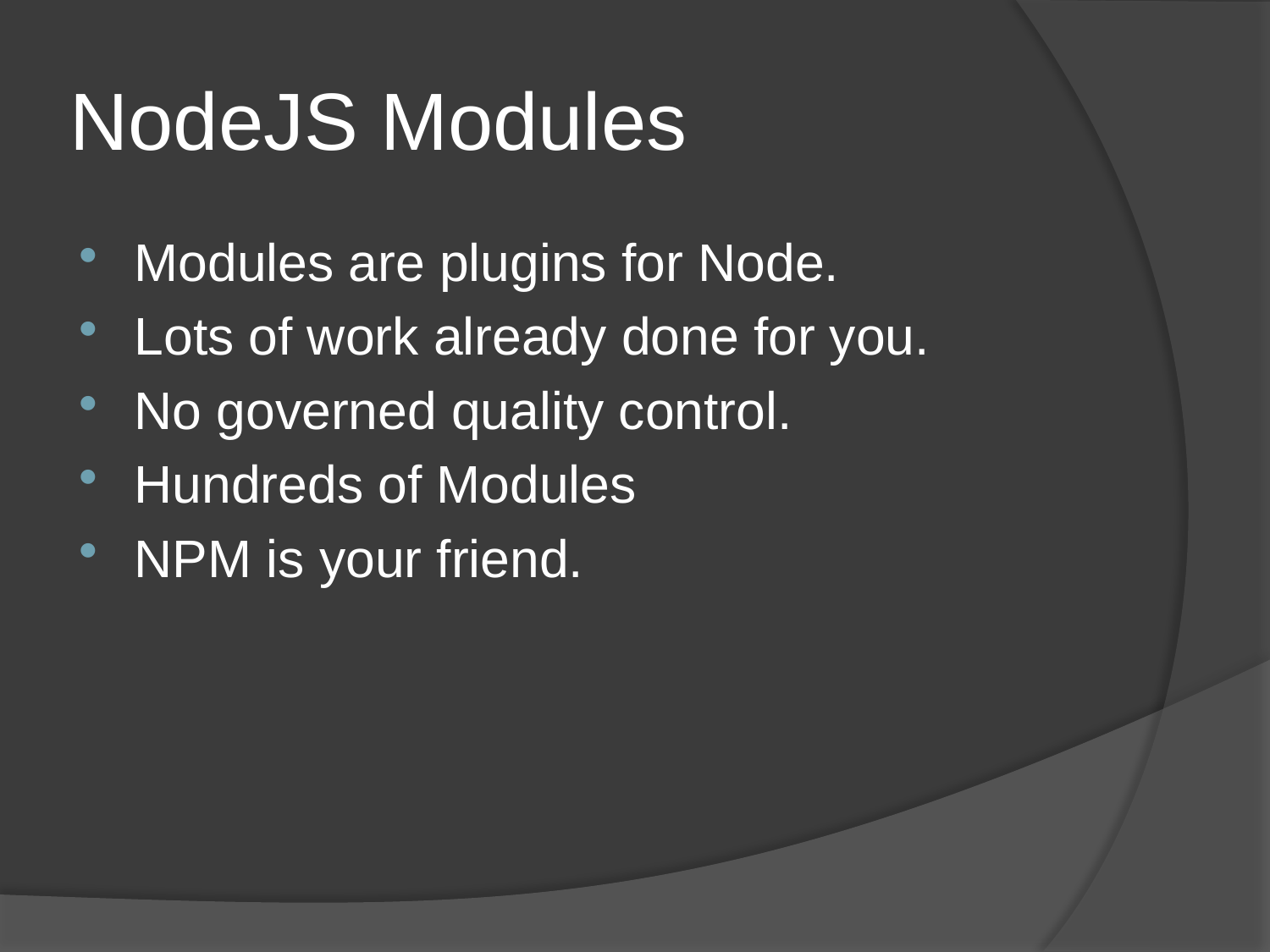

# NodeJS Modules
Modules are plugins for Node.
Lots of work already done for you.
No governed quality control.
Hundreds of Modules
NPM is your friend.